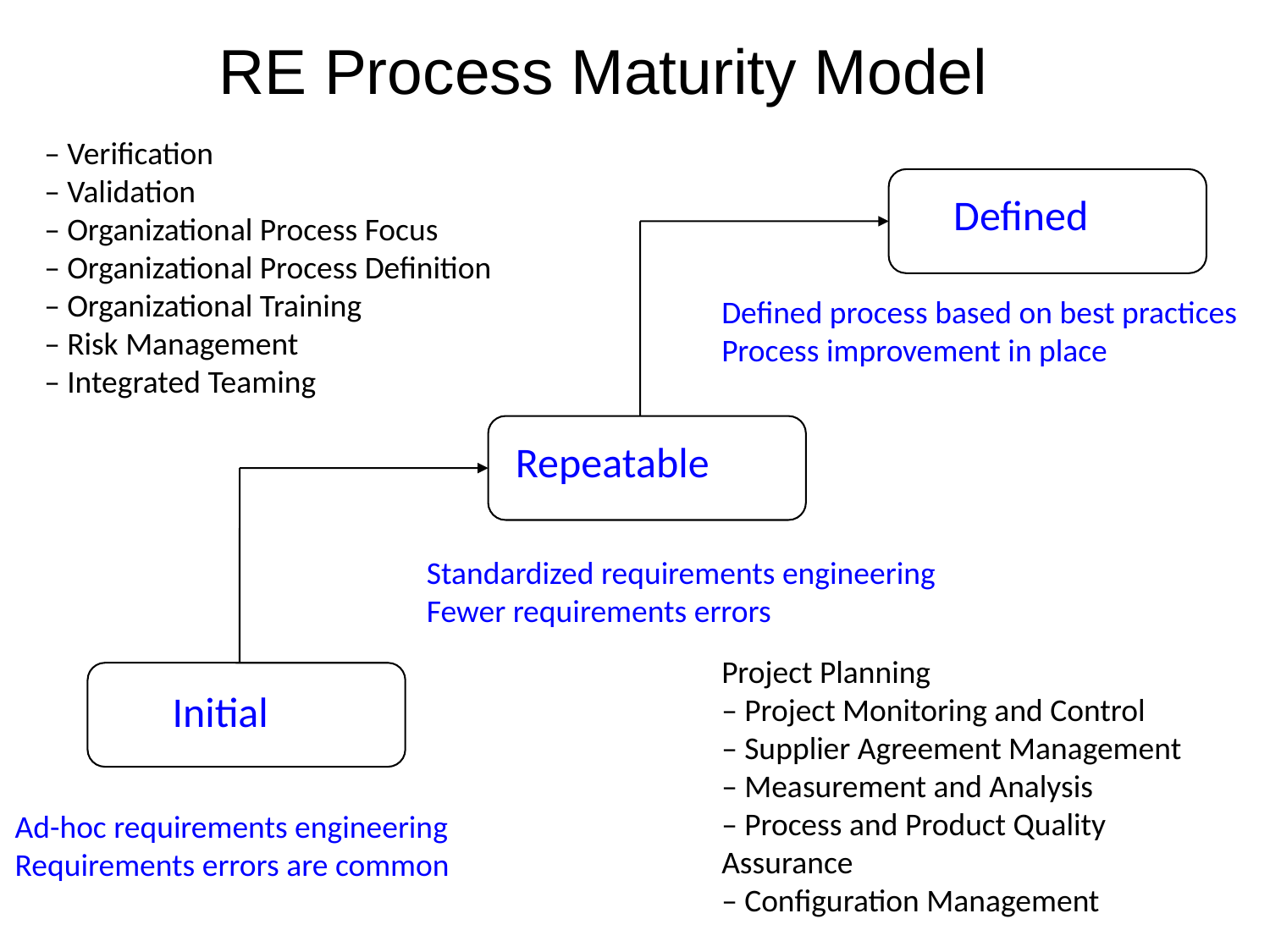

# RE Process Maturity Model
– Verification
– Validation
– Organizational Process Focus
– Organizational Process Definition
– Organizational Training
– Risk Management
– Integrated Teaming

Defined

Repeatable

Standardized requirements engineering
Fewer requirements errors

Initial
Ad-hoc requirements engineering
Requirements errors are common
Defined process based on best practices
Process improvement in place
Project Planning
– Project Monitoring and Control
– Supplier Agreement Management
– Measurement and Analysis
– Process and Product Quality
Assurance
– Configuration Management